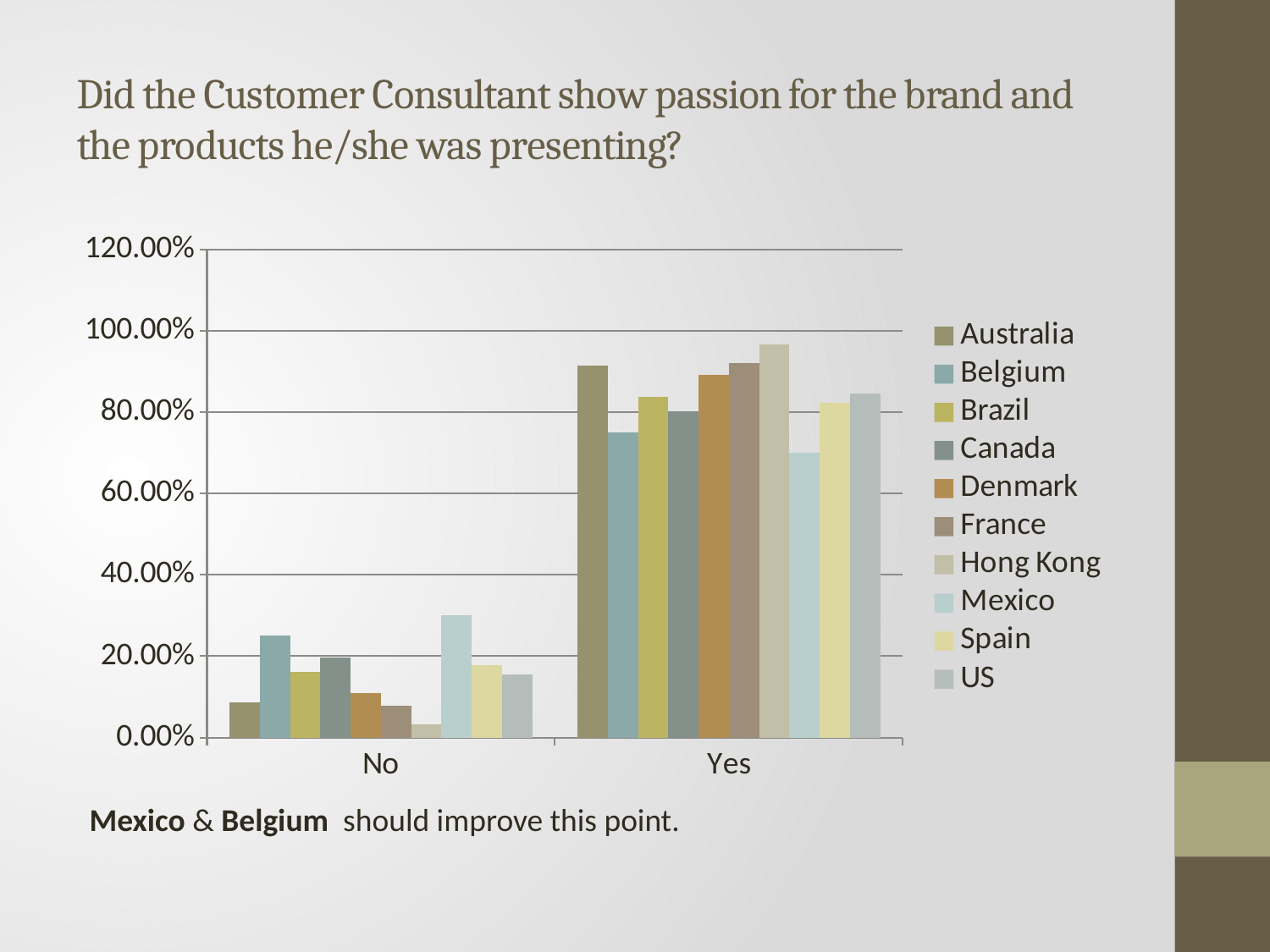

# Did the Customer Consultant show passion for the brand and the products he/she was presenting?

### Chart

| Category | Australia | Belgium | Brazil | Canada | Denmark | France | Hong Kong | Mexico | Spain | US |
|---|---|---|---|---|---|---|---|---|---|---|
| No | 0.08641975308641975 | 0.25 | 0.16176470588235295 | 0.19753086419753085 | 0.10909090909090909 | 0.07865168539325842 | 0.03333333333333333 | 0.3 | 0.17777777777777778 | 0.15463917525773196 |
| Yes | 0.9135802469135802 | 0.75 | 0.8382352941176471 | 0.8024691358024691 | 0.8909090909090909 | 0.9213483146067416 | 0.9666666666666667 | 0.7 | 0.8222222222222222 | 0.845360824742268 |
Mexico & Belgium  should improve this point.